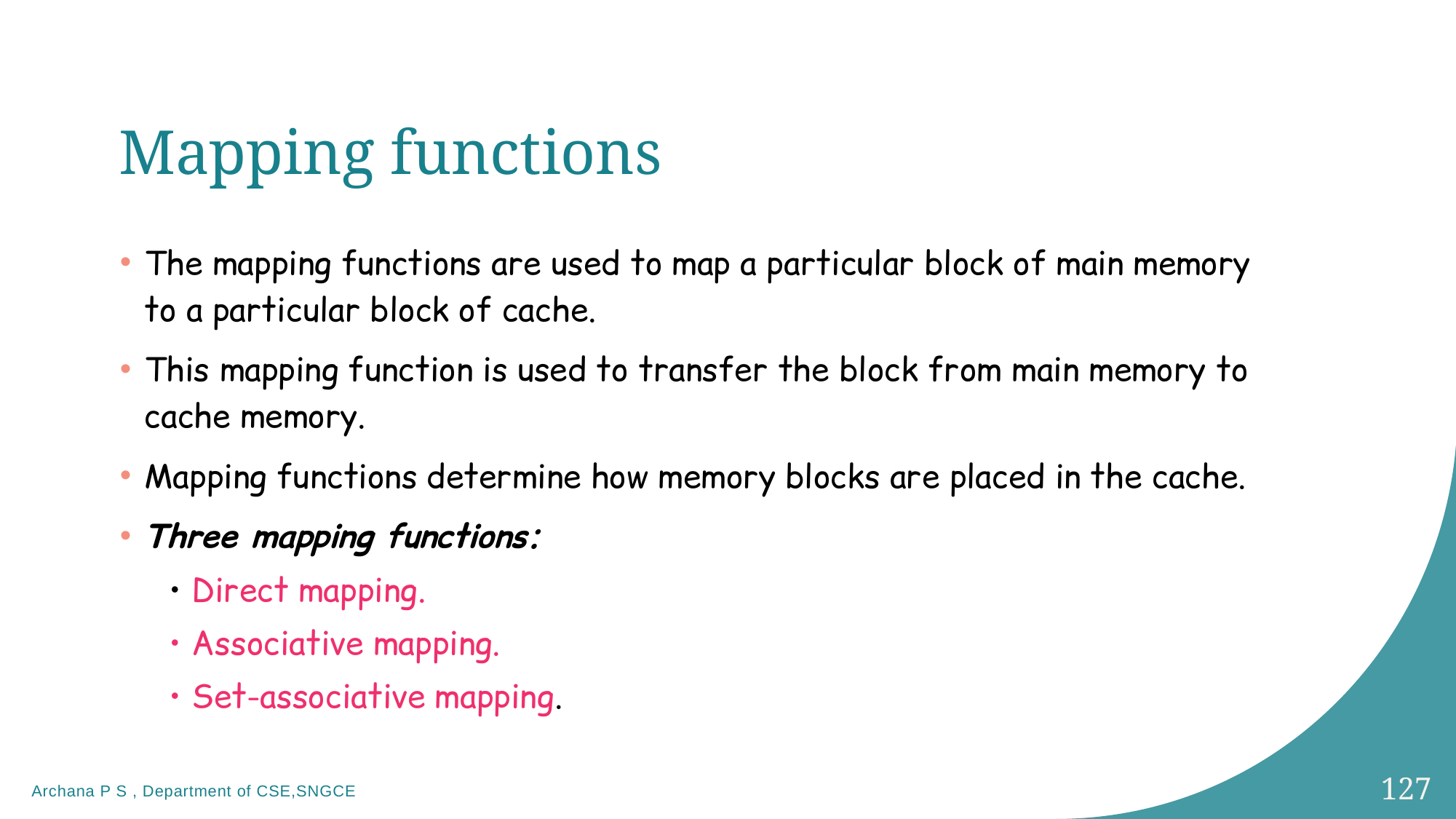

# Mapping functions
The mapping functions are used to map a particular block of main memory to a particular block of cache.
This mapping function is used to transfer the block from main memory to cache memory.
Mapping functions determine how memory blocks are placed in the cache.
Three mapping functions:
• Direct mapping.
• Associative mapping.
• Set-associative mapping.

127
Archana P S , Department of CSE,SNGCE